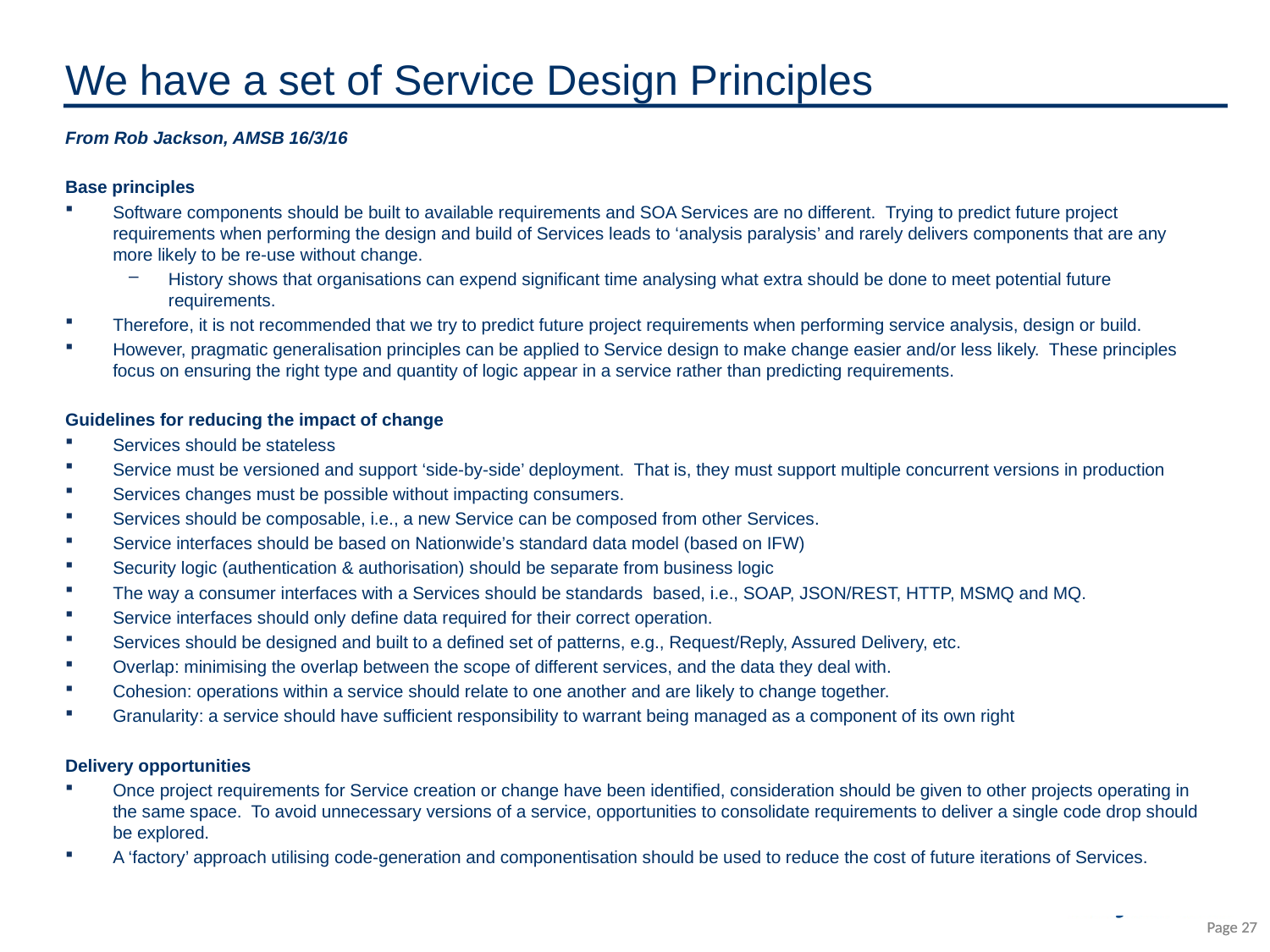

# We have a set of Service Design Principles
From Rob Jackson, AMSB 16/3/16

Base principles
Software components should be built to available requirements and SOA Services are no different.  Trying to predict future project requirements when performing the design and build of Services leads to ‘analysis paralysis’ and rarely delivers components that are any more likely to be re-use without change.
History shows that organisations can expend significant time analysing what extra should be done to meet potential future requirements.
Therefore, it is not recommended that we try to predict future project requirements when performing service analysis, design or build.
However, pragmatic generalisation principles can be applied to Service design to make change easier and/or less likely.  These principles focus on ensuring the right type and quantity of logic appear in a service rather than predicting requirements.

Guidelines for reducing the impact of change
Services should be stateless
Service must be versioned and support ‘side-by-side’ deployment.  That is, they must support multiple concurrent versions in production
Services changes must be possible without impacting consumers.
Services should be composable, i.e., a new Service can be composed from other Services.
Service interfaces should be based on Nationwide’s standard data model (based on IFW)
Security logic (authentication & authorisation) should be separate from business logic
The way a consumer interfaces with a Services should be standards  based, i.e., SOAP, JSON/REST, HTTP, MSMQ and MQ.
Service interfaces should only define data required for their correct operation.
Services should be designed and built to a defined set of patterns, e.g., Request/Reply, Assured Delivery, etc.
Overlap: minimising the overlap between the scope of different services, and the data they deal with.
Cohesion: operations within a service should relate to one another and are likely to change together.
Granularity: a service should have sufficient responsibility to warrant being managed as a component of its own right

Delivery opportunities
Once project requirements for Service creation or change have been identified, consideration should be given to other projects operating in the same space.  To avoid unnecessary versions of a service, opportunities to consolidate requirements to deliver a single code drop should be explored.
A ‘factory’ approach utilising code-generation and componentisation should be used to reduce the cost of future iterations of Services.